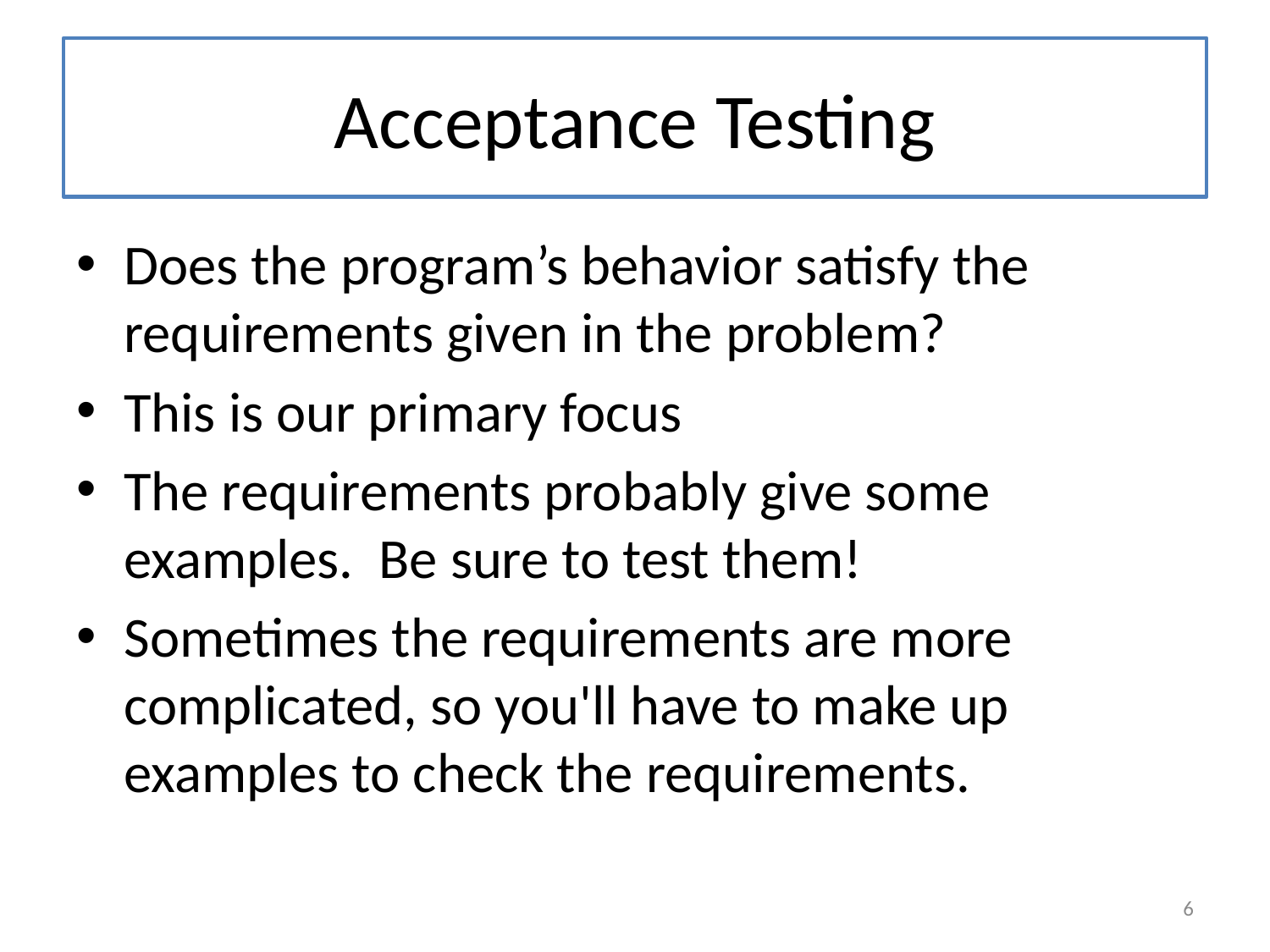

# Acceptance Testing
Does the program’s behavior satisfy the requirements given in the problem?
This is our primary focus
The requirements probably give some examples.  Be sure to test them!
Sometimes the requirements are more complicated, so you'll have to make up examples to check the requirements.
6